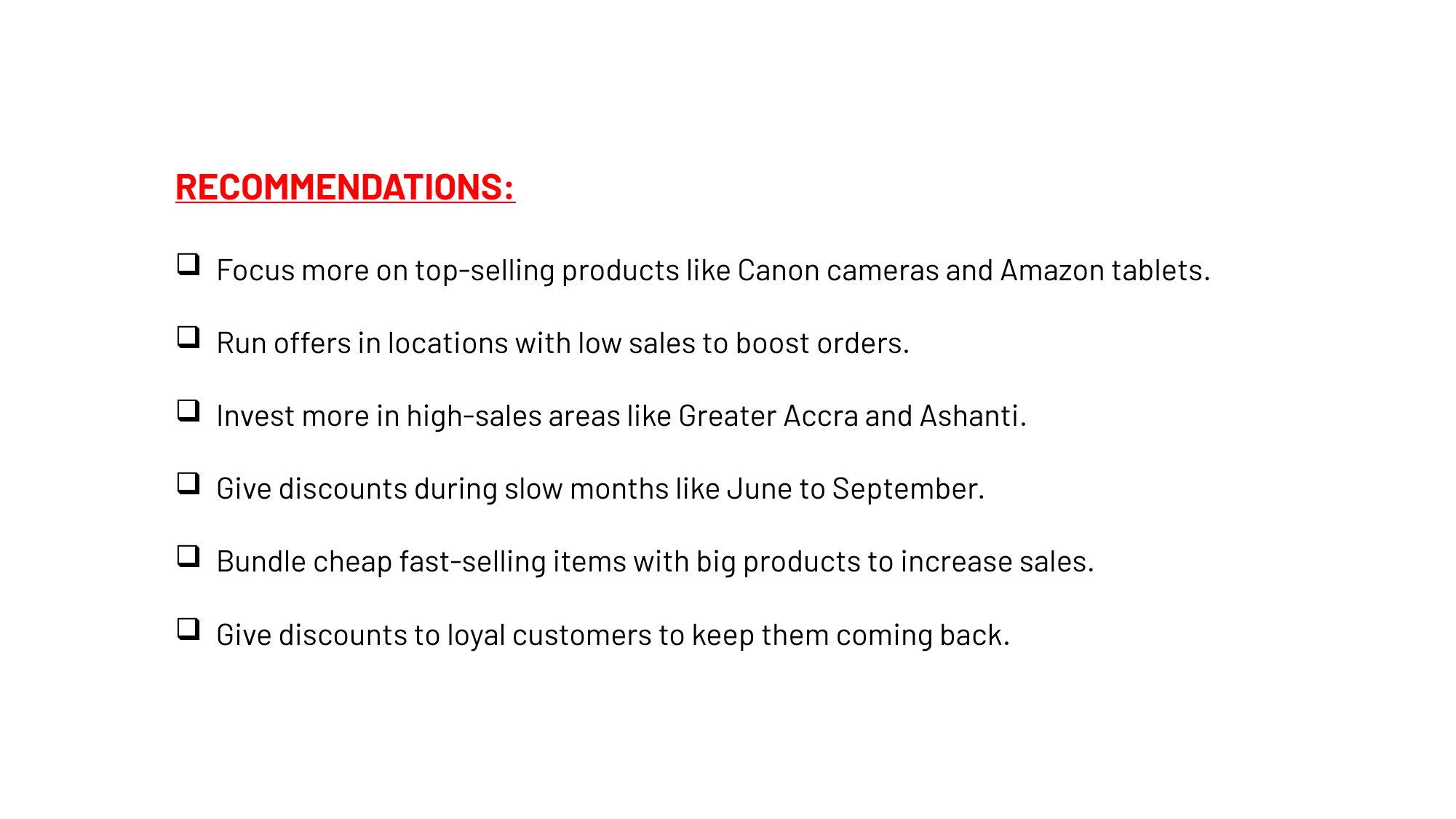

RECOMMENDATIONS:

Focus more on top-selling products like Canon cameras and Amazon tablets.

Run offers in locations with low sales to boost orders.

Invest more in high-sales areas like Greater Accra and Ashanti.

Give discounts during slow months like June to September.

Bundle cheap fast-selling items with big products to increase sales.

Give discounts to loyal customers to keep them coming back.